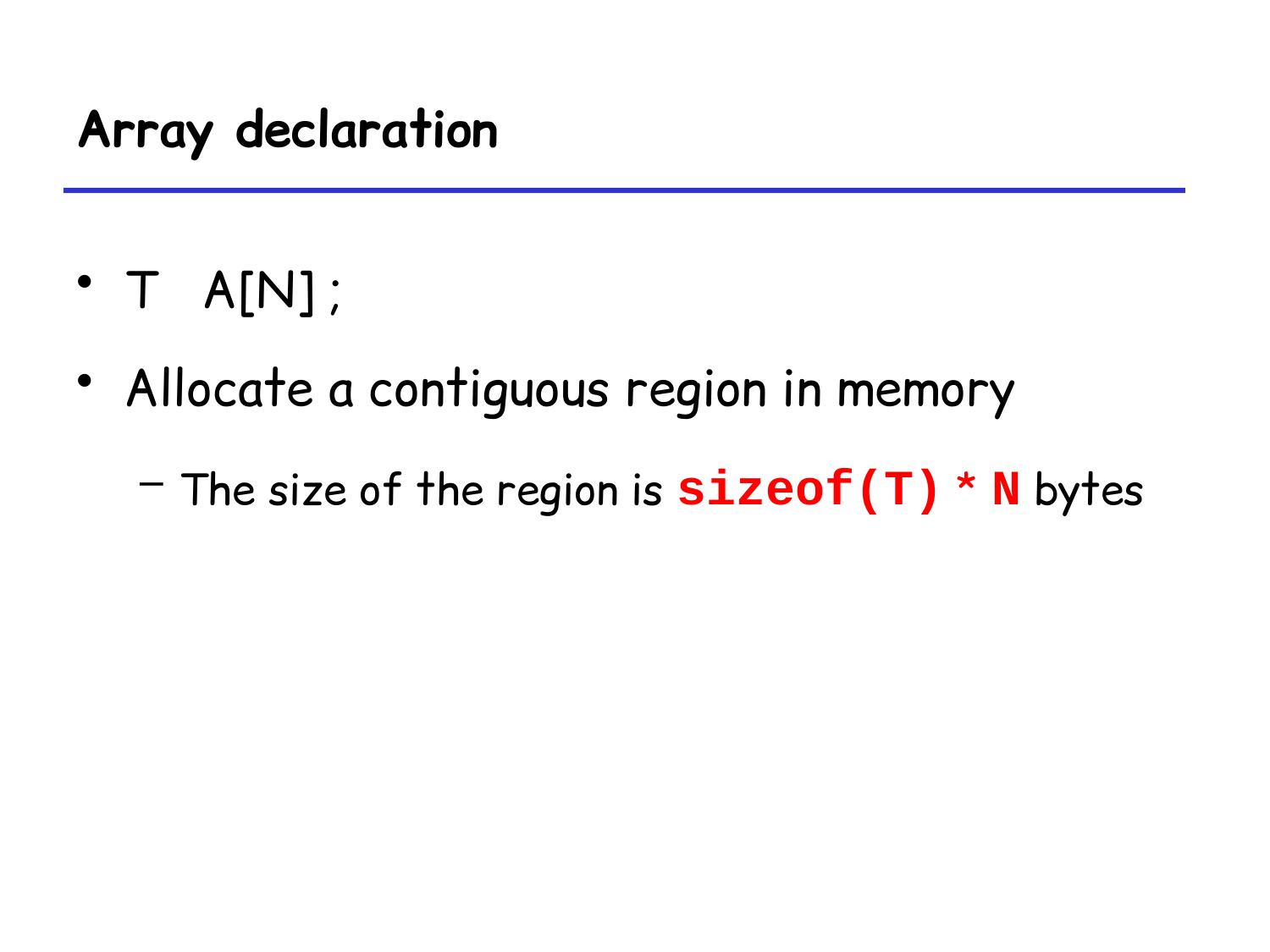

# Array declaration
T   A[N] ;
Allocate a contiguous region in memory
The size of the region is sizeof(T) * N bytes
3